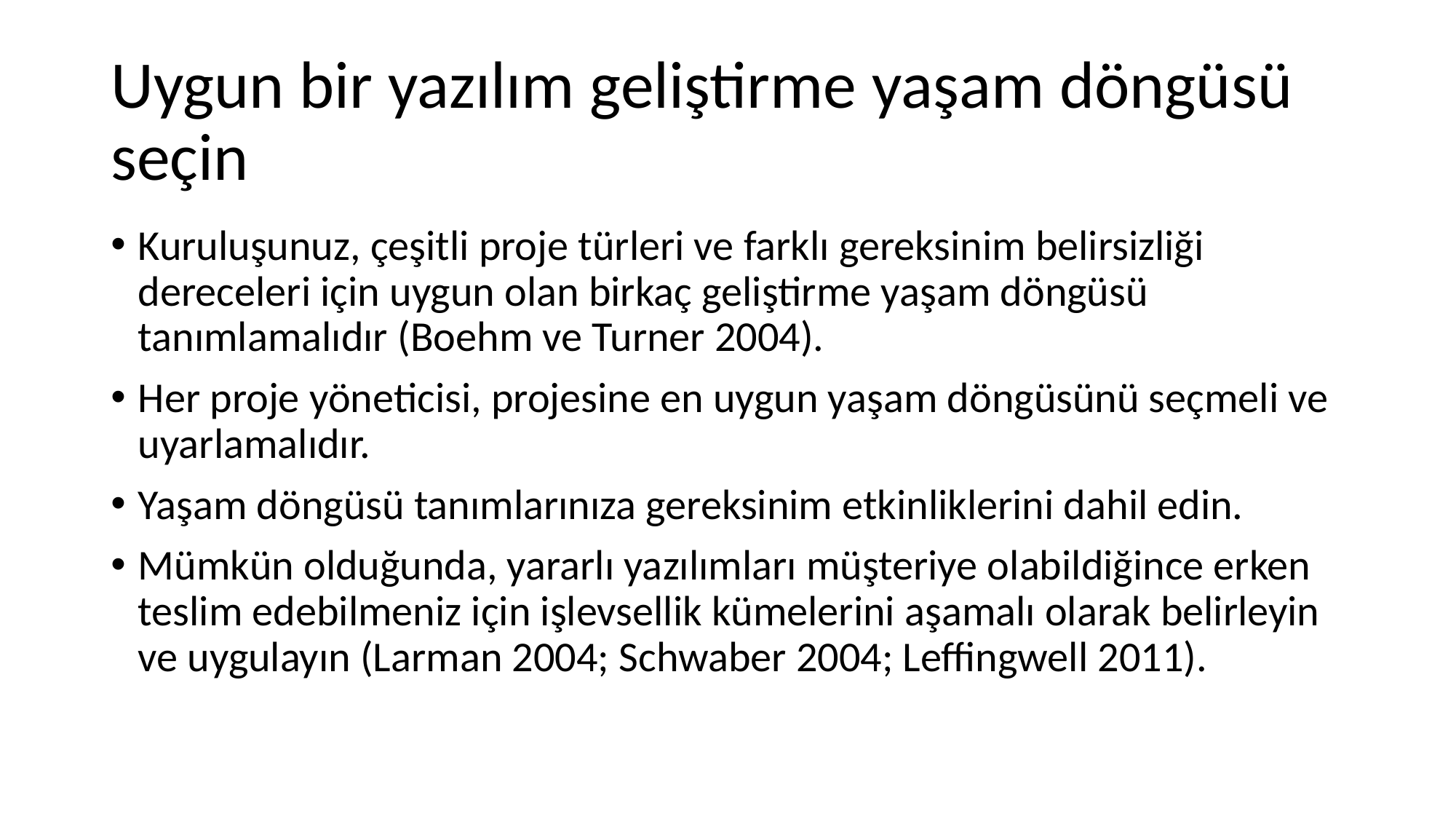

# Uygun bir yazılım geliştirme yaşam döngüsü seçin
Kuruluşunuz, çeşitli proje türleri ve farklı gereksinim belirsizliği dereceleri için uygun olan birkaç geliştirme yaşam döngüsü tanımlamalıdır (Boehm ve Turner 2004).
Her proje yöneticisi, projesine en uygun yaşam döngüsünü seçmeli ve uyarlamalıdır.
Yaşam döngüsü tanımlarınıza gereksinim etkinliklerini dahil edin.
Mümkün olduğunda, yararlı yazılımları müşteriye olabildiğince erken teslim edebilmeniz için işlevsellik kümelerini aşamalı olarak belirleyin ve uygulayın (Larman 2004; Schwaber 2004; Leffingwell 2011).